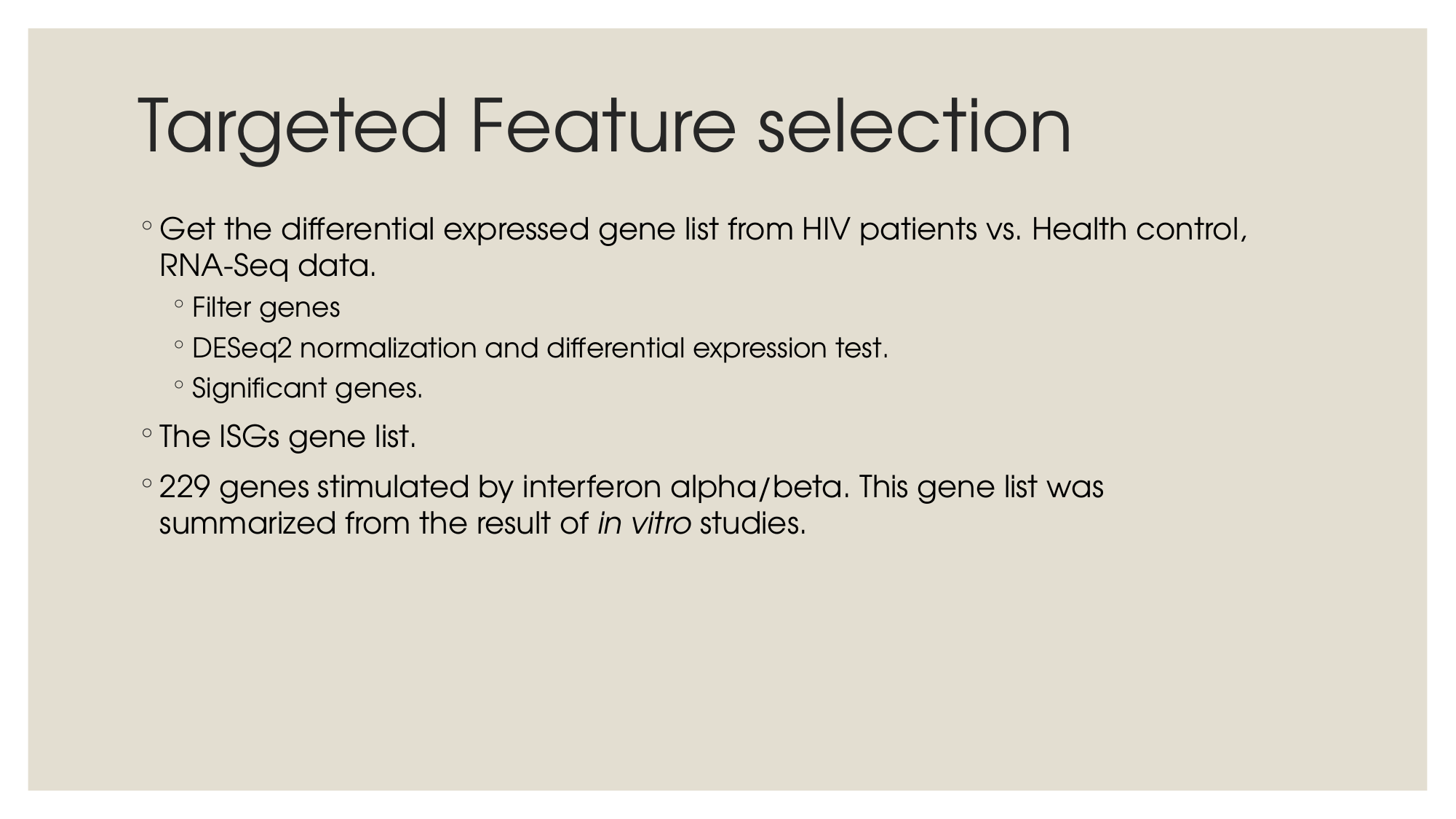

# Targeted Feature selection
Get the differential expressed gene list from HIV patients vs. Health control, RNA-Seq data.
Filter genes
DESeq2 normalization and differential expression test.
Significant genes.
The ISGs gene list.
229 genes stimulated by interferon alpha/beta. This gene list was summarized from the result of in vitro studies.